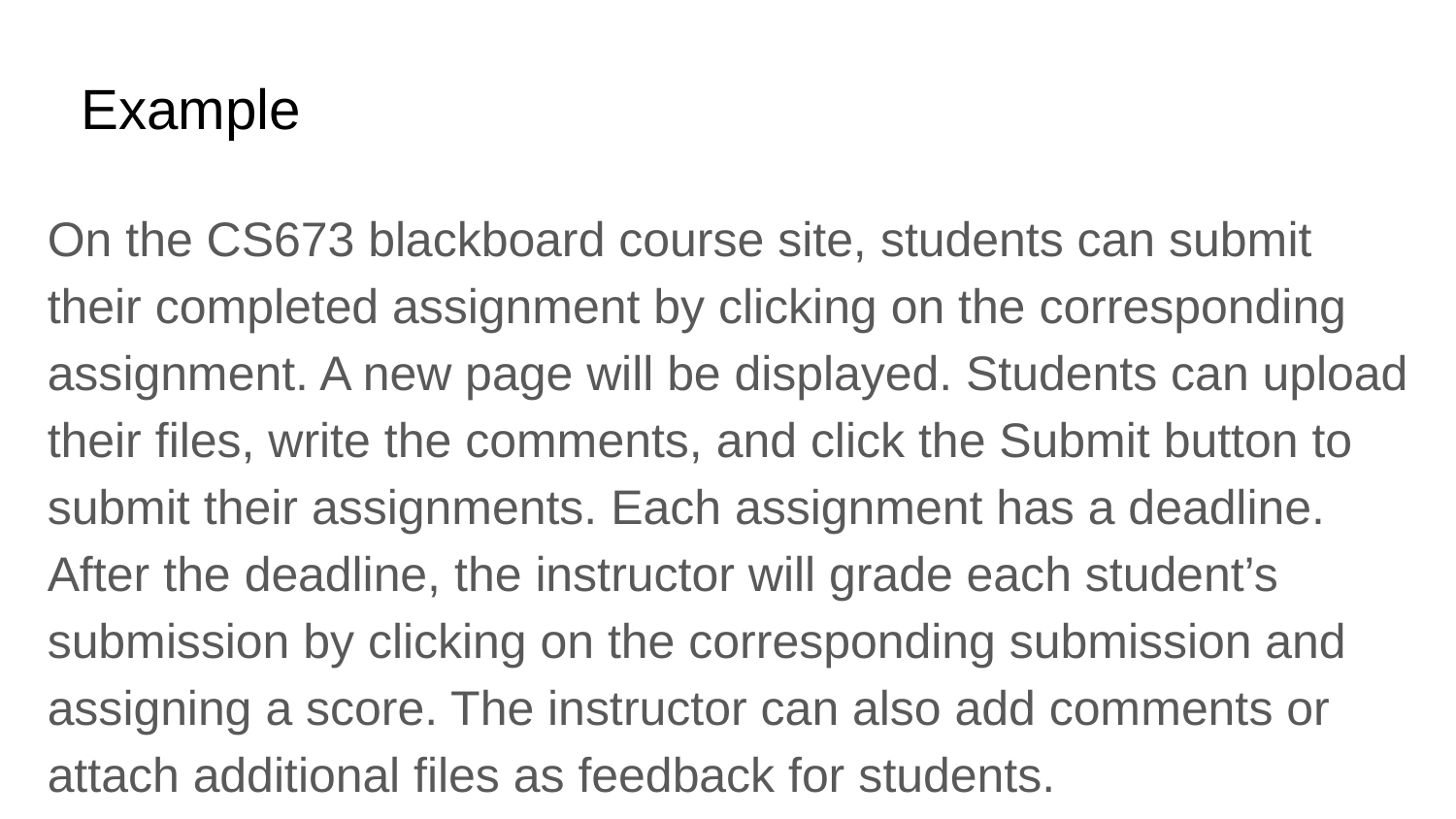

# Example
On the CS673 blackboard course site, students can submit their completed assignment by clicking on the corresponding assignment. A new page will be displayed. Students can upload their files, write the comments, and click the Submit button to submit their assignments. Each assignment has a deadline. After the deadline, the instructor will grade each student’s submission by clicking on the corresponding submission and assigning a score. The instructor can also add comments or attach additional files as feedback for students.